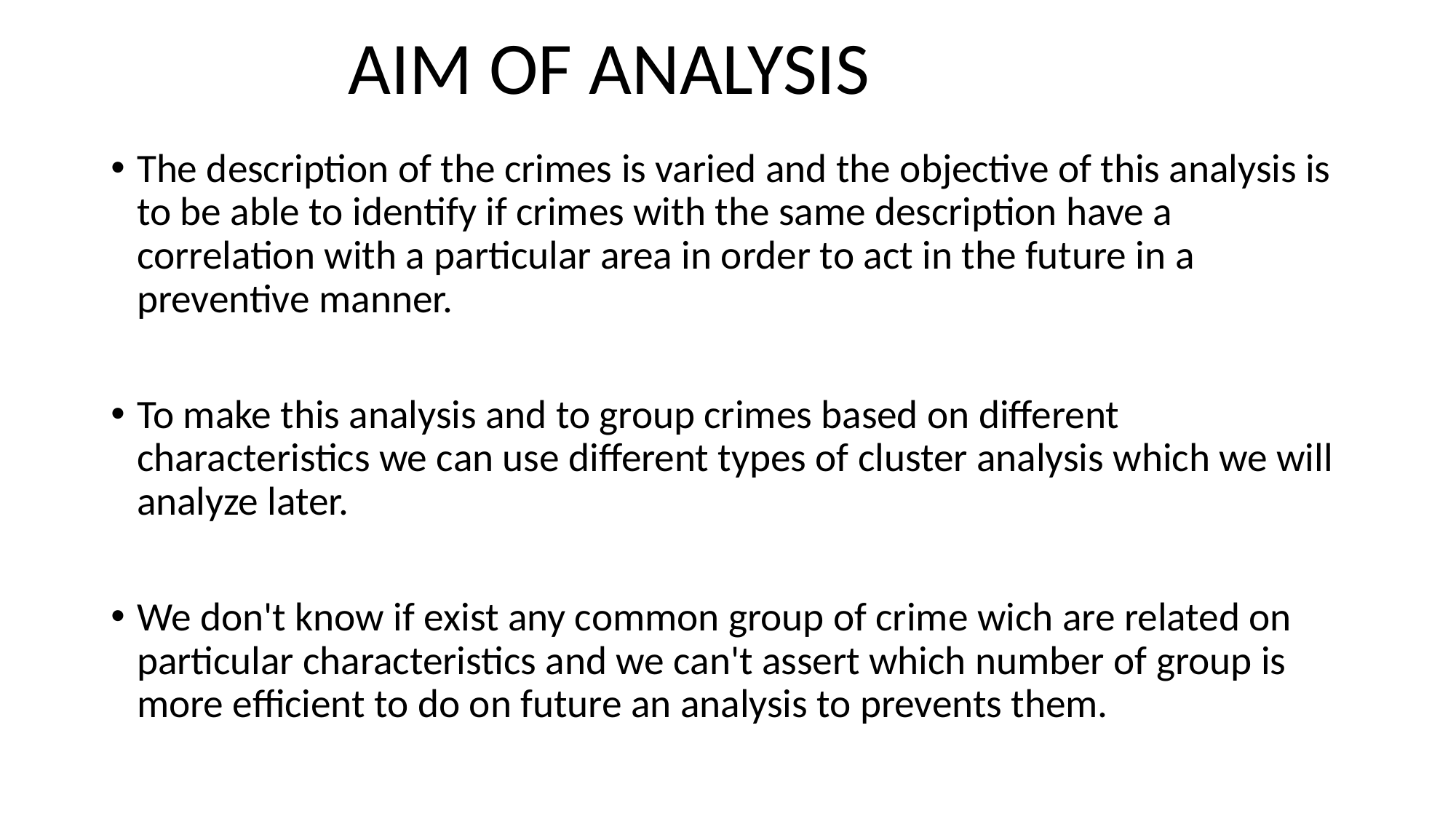

# AIM OF ANALYSIS
The description of the crimes is varied and the objective of this analysis is to be able to identify if crimes with the same description have a correlation with a particular area in order to act in the future in a preventive manner.

To make this analysis and to group crimes based on different characteristics we can use different types of cluster analysis which we will analyze later.

We don't know if exist any common group of crime wich are related on particular characteristics and we can't assert which number of group is more efficient to do on future an analysis to prevents them.